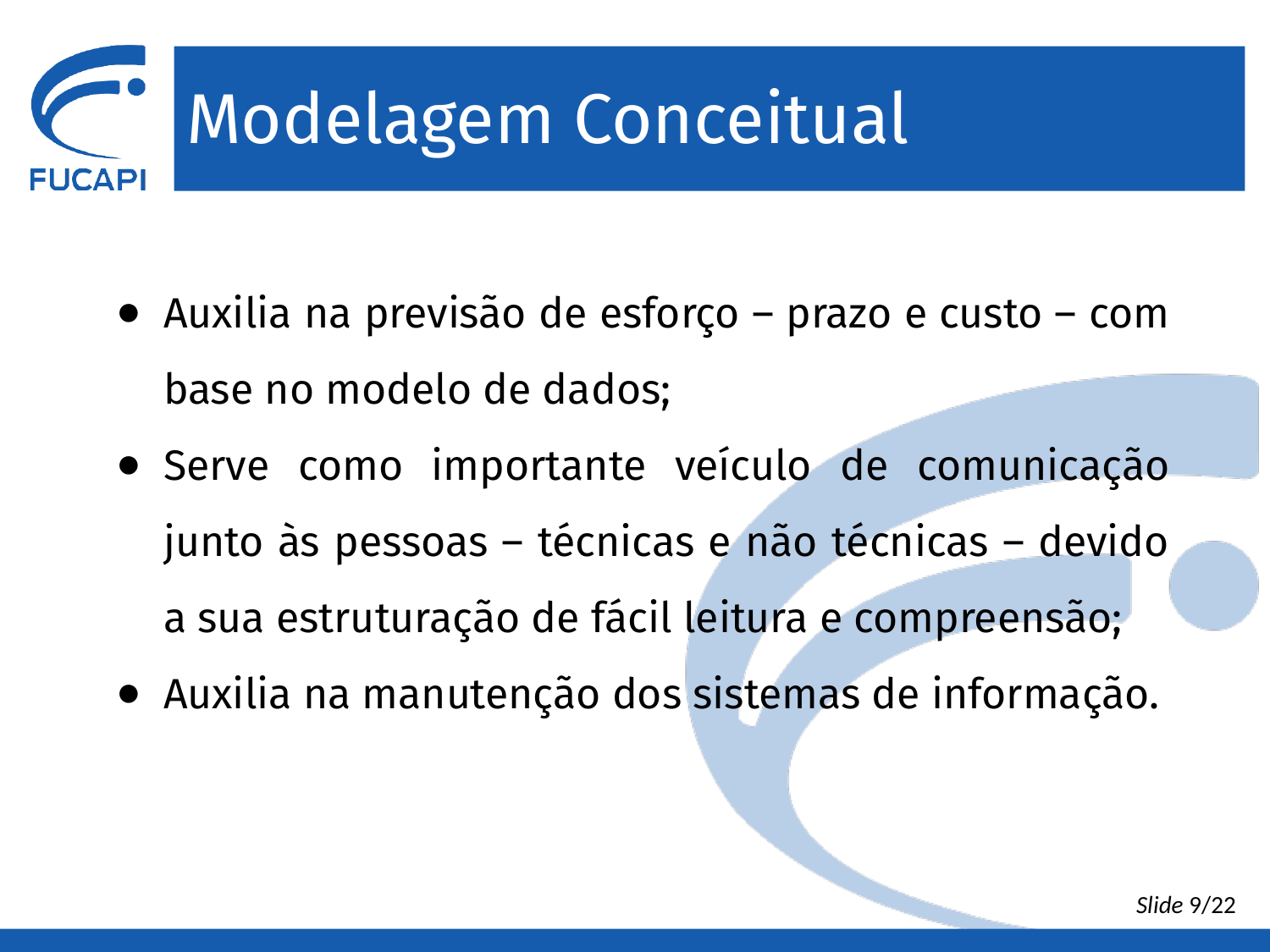

# Modelagem Conceitual
Auxilia na previsão de esforço – prazo e custo – com base no modelo de dados;
Serve como importante veículo de comunicação junto às pessoas – técnicas e não técnicas – devido a sua estruturação de fácil leitura e compreensão;
Auxilia na manutenção dos sistemas de informação.